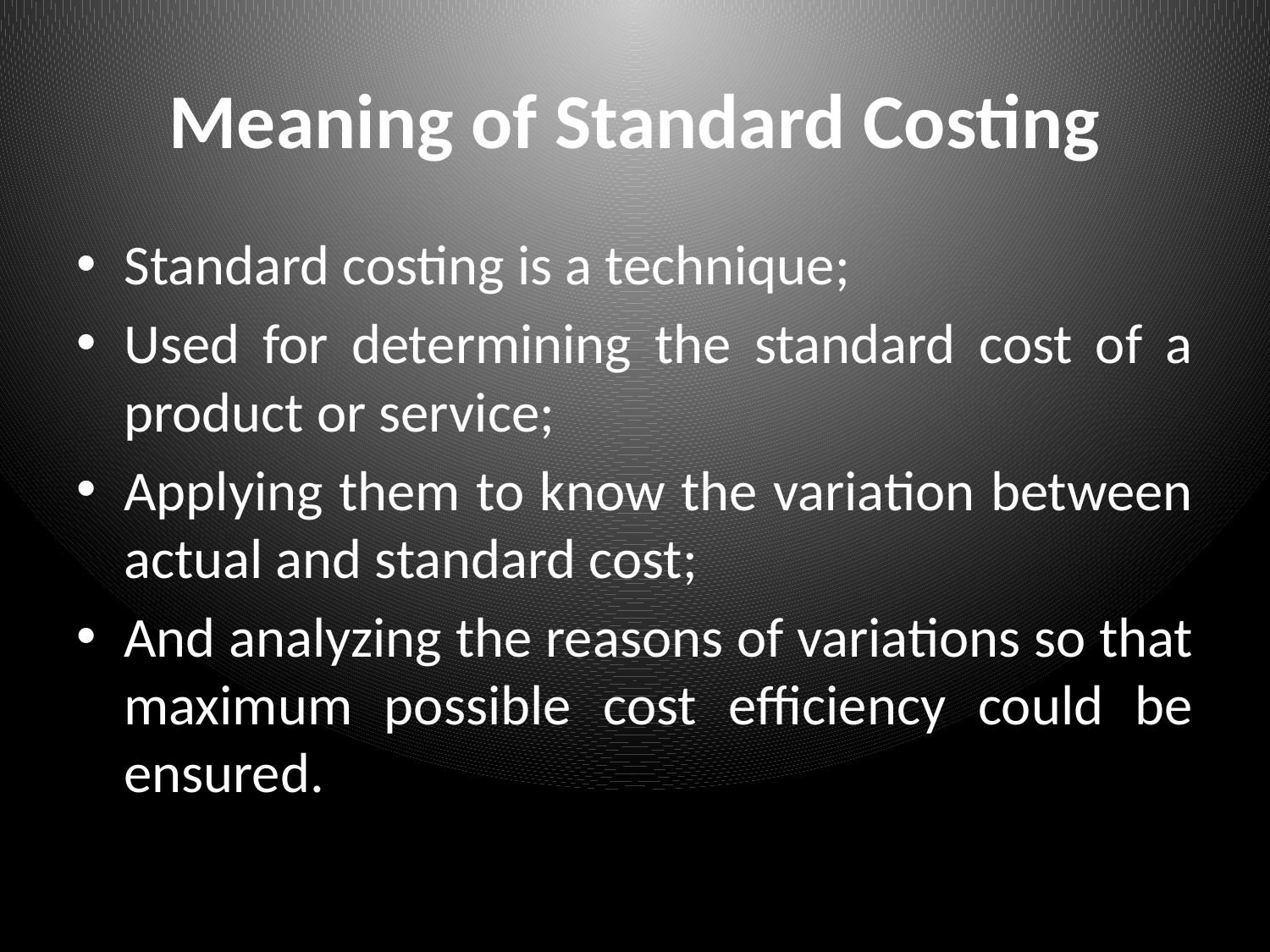

# Meaning of Standard Costing
Standard costing is a technique;
Used for determining the standard cost of a product or service;
Applying them to know the variation between actual and standard cost;
And analyzing the reasons of variations so that maximum possible cost efficiency could be ensured.